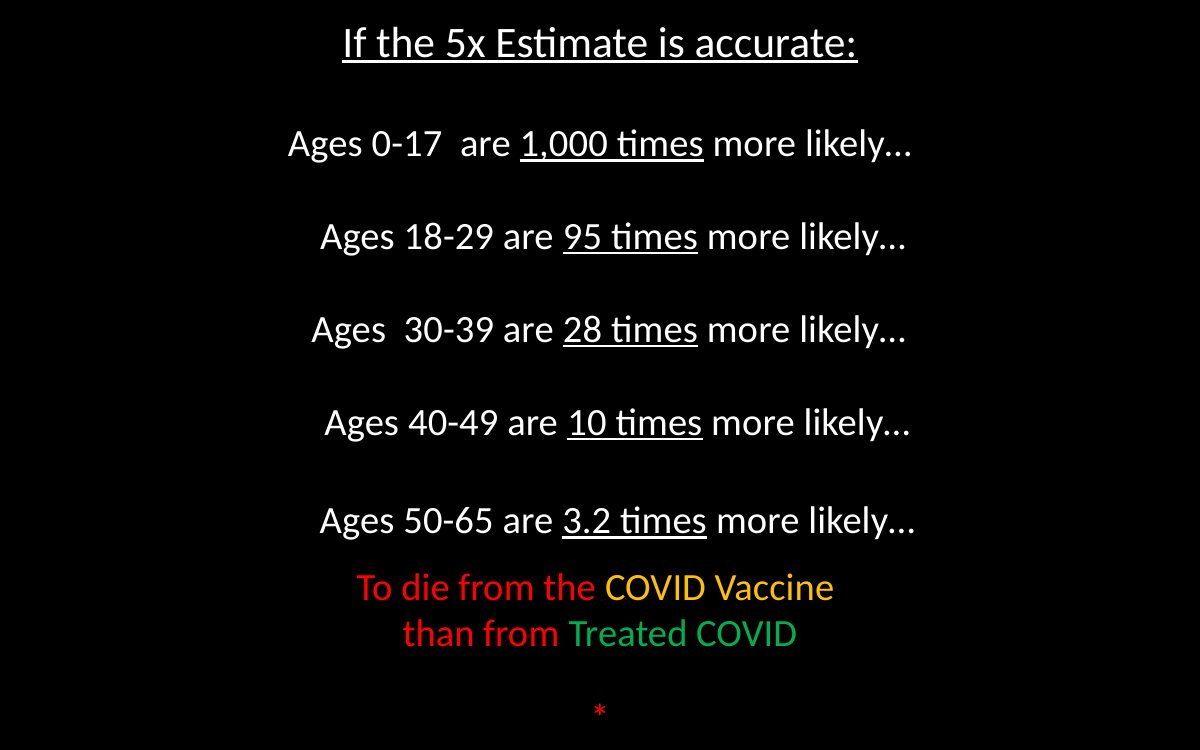

If the 5x Estimate is accurate:
Ages 0-17  are 1,000 times more likely…
   Ages 18-29 are 95 times more likely…
  Ages  30-39 are 28 times more likely…
    Ages 40-49 are 10 times more likely…

    Ages 50-65 are 3.2 times more likely…
To die from the COVID Vaccine
than from Treated COVID

*